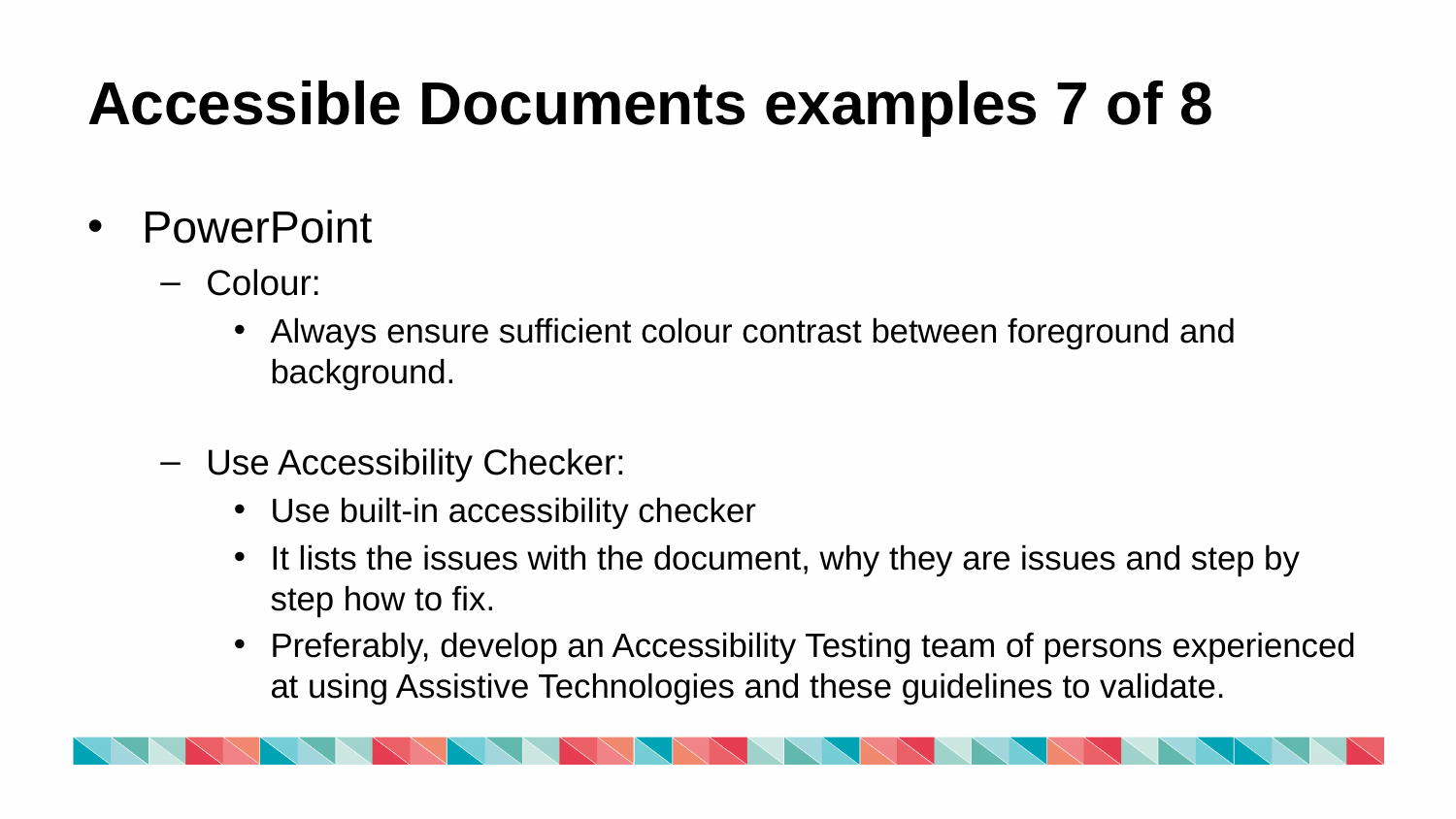

# Accessible Documents examples 7 of 8
PowerPoint
Colour:
Always ensure sufficient colour contrast between foreground and background.

Use Accessibility Checker:
Use built-in accessibility checker
It lists the issues with the document, why they are issues and step by step how to fix.
Preferably, develop an Accessibility Testing team of persons experienced at using Assistive Technologies and these guidelines to validate.